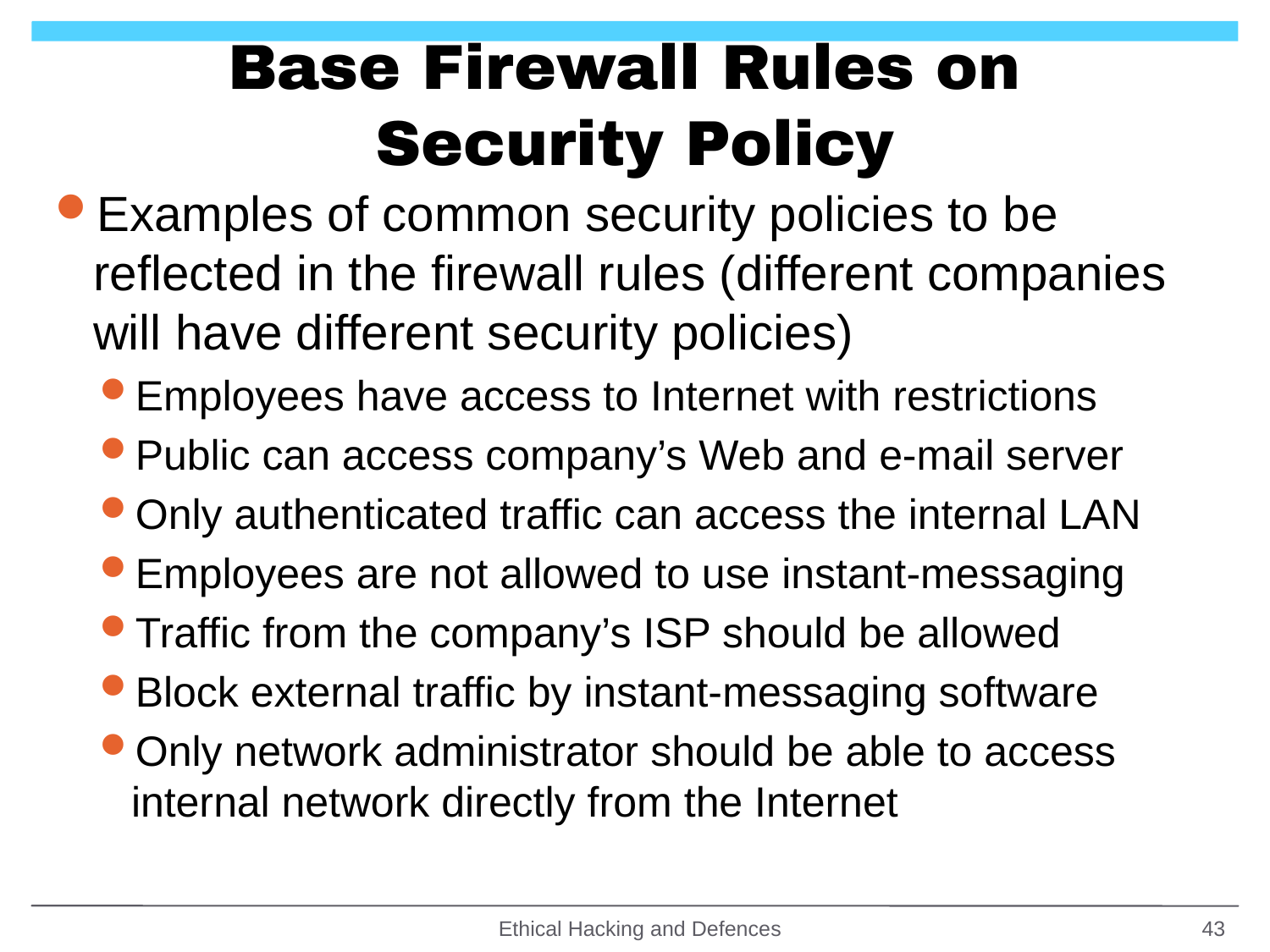

# Base Firewall Rules on Security Policy
Examples of common security policies to be reflected in the firewall rules (different companies will have different security policies)
Employees have access to Internet with restrictions
Public can access company’s Web and e-mail server
Only authenticated traffic can access the internal LAN
Employees are not allowed to use instant-messaging
Traffic from the company’s ISP should be allowed
Block external traffic by instant-messaging software
Only network administrator should be able to access internal network directly from the Internet

Ethical Hacking and Defences
43